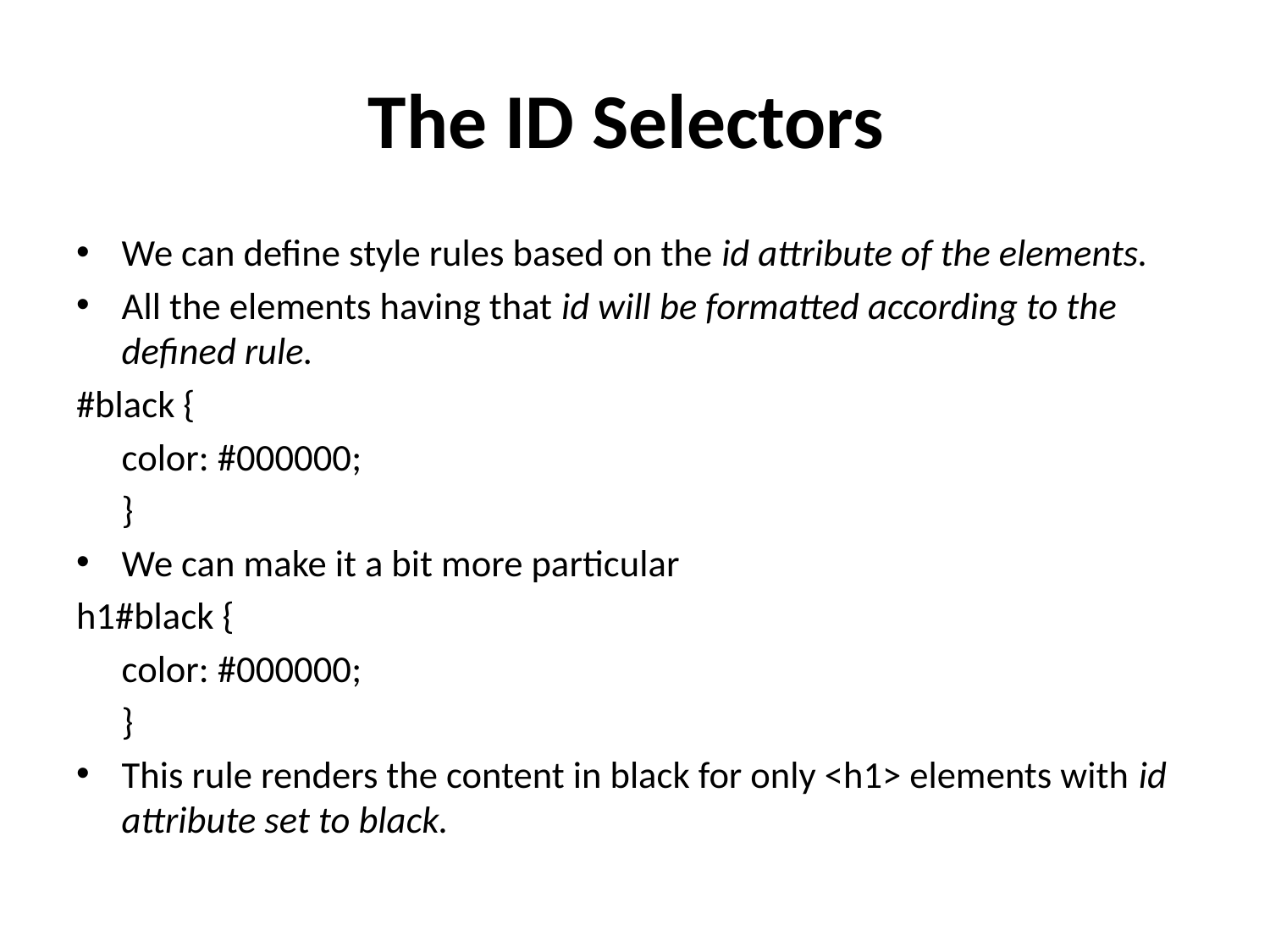

# The ID Selectors
We can define style rules based on the id attribute of the elements.
All the elements having that id will be formatted according to the defined rule.
#black {
			color: #000000;
		}
We can make it a bit more particular
h1#black {
			color: #000000;
		}
This rule renders the content in black for only <h1> elements with id attribute set to black.